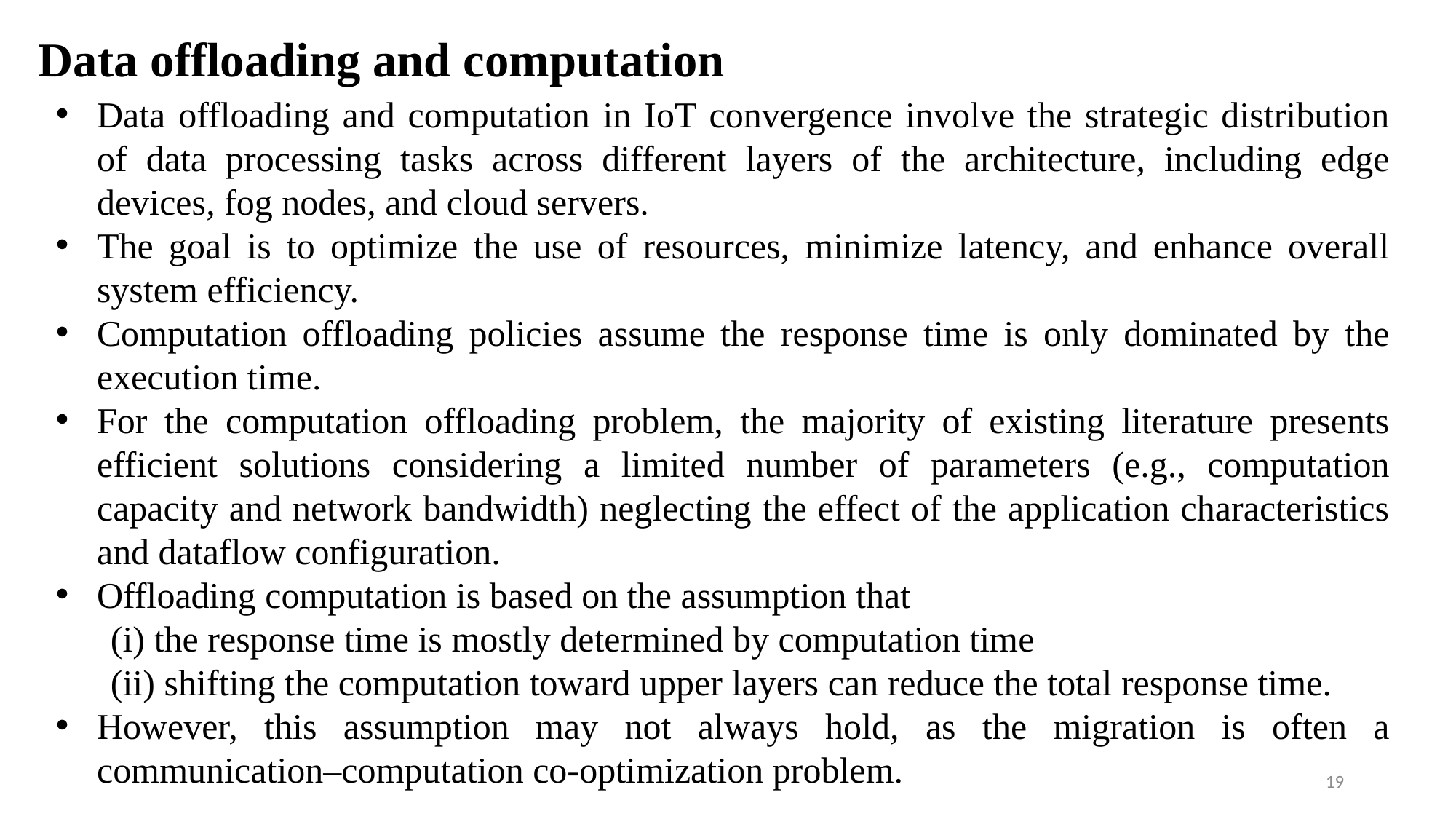

Data offloading and computation
Data offloading and computation in IoT convergence involve the strategic distribution of data processing tasks across different layers of the architecture, including edge devices, fog nodes, and cloud servers.
The goal is to optimize the use of resources, minimize latency, and enhance overall system efficiency.
Computation offloading policies assume the response time is only dominated by the execution time.
For the computation offloading problem, the majority of existing literature presents efficient solutions considering a limited number of parameters (e.g., computation capacity and network bandwidth) neglecting the effect of the application characteristics and dataflow configuration.
Offloading computation is based on the assumption that
(i) the response time is mostly determined by computation time
(ii) shifting the computation toward upper layers can reduce the total response time.
However, this assumption may not always hold, as the migration is often a communication–computation co-optimization problem.
19